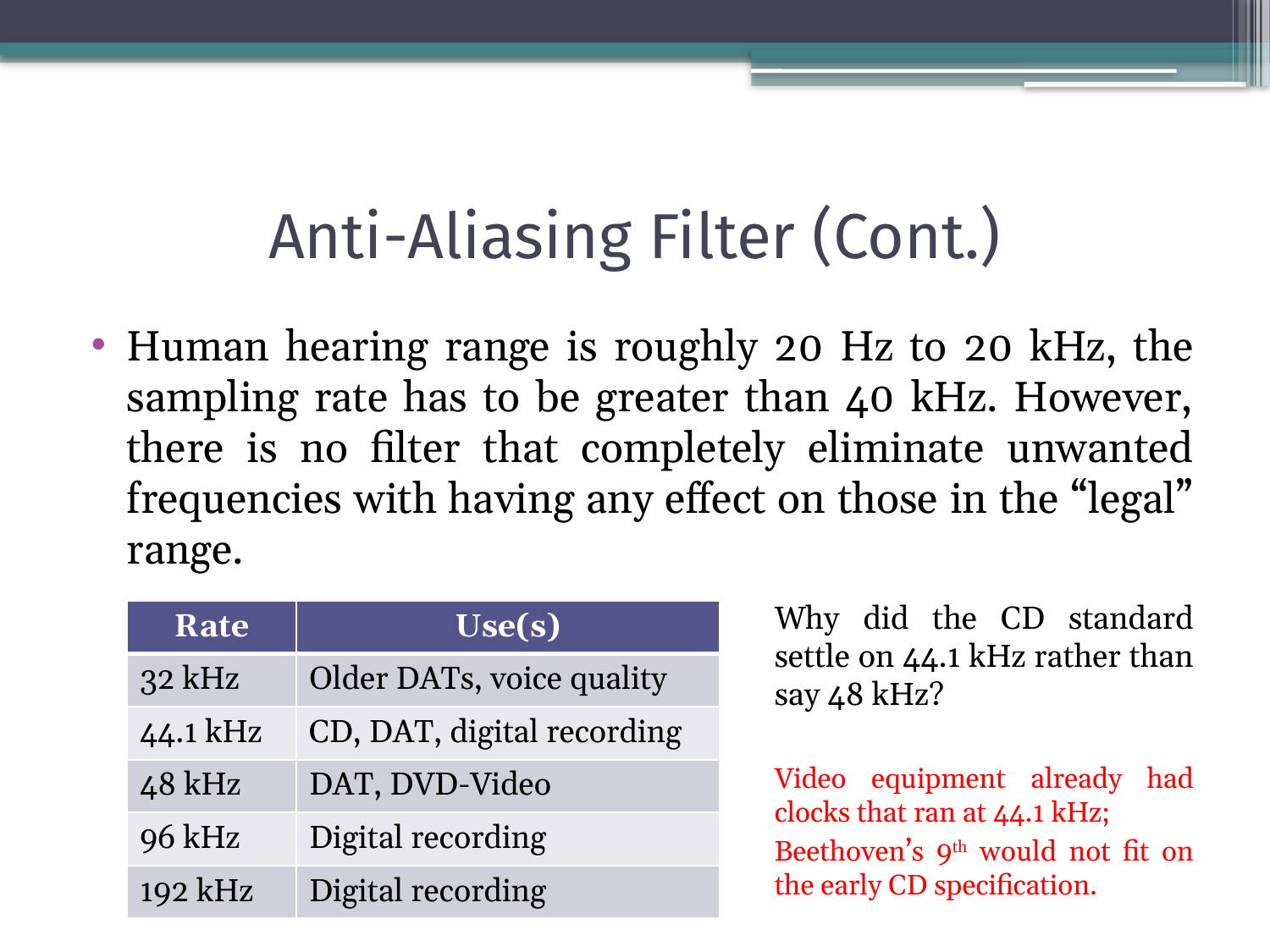

# Anti-Aliasing Filter (Cont.)
Human hearing range is roughly 20 Hz to 20 kHz, the sampling rate has to be greater than 40 kHz. However, there is no filter that completely eliminate unwanted frequencies with having any effect on those in the “legal” range.

Why did the CD standard settle on 44.1 kHz rather than say 48 kHz?

Video equipment already had clocks that ran at 44.1 kHz;
Beethoven’s 9th would not fit on the early CD specification.
| Rate | Use(s) |
| --- | --- |
| 32 kHz | Older DATs, voice quality |
| 44.1 kHz | CD, DAT, digital recording |
| 48 kHz | DAT, DVD-Video |
| 96 kHz | Digital recording |
| 192 kHz | Digital recording |